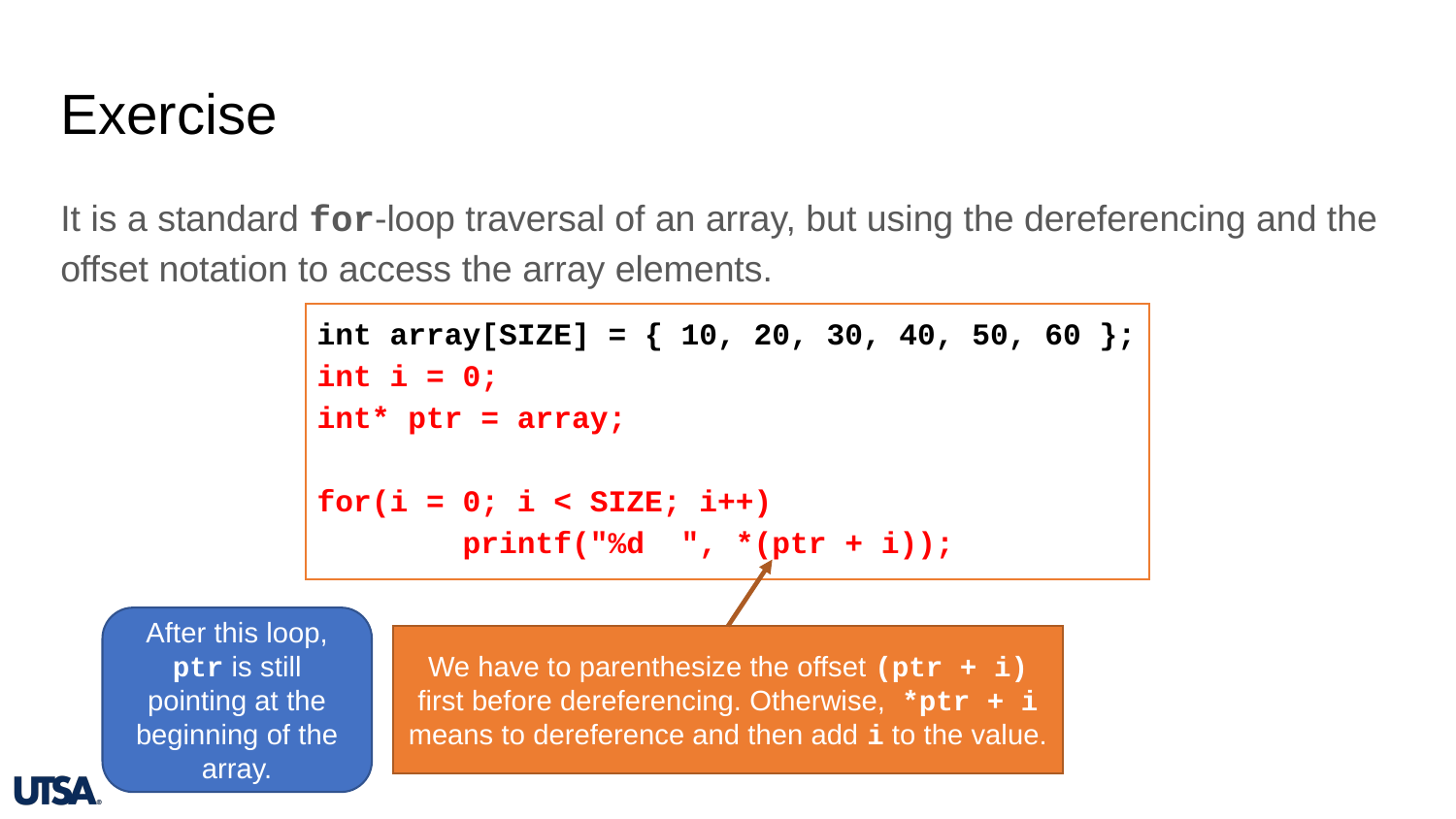

# Exercise
It is a standard for-loop traversal of an array, but using the dereferencing and the offset notation to access the array elements.
int array[SIZE] = { 10, 20, 30, 40, 50, 60 };
int i = 0;
int* ptr = array;

for(i = 0; i < SIZE; i++)
	printf("%d  ", *(ptr + i));
After this loop, ptr is still pointing at the beginning of the array.
We have to parenthesize the offset (ptr + i) first before dereferencing. Otherwise,  *ptr + i means to dereference and then add i to the value.